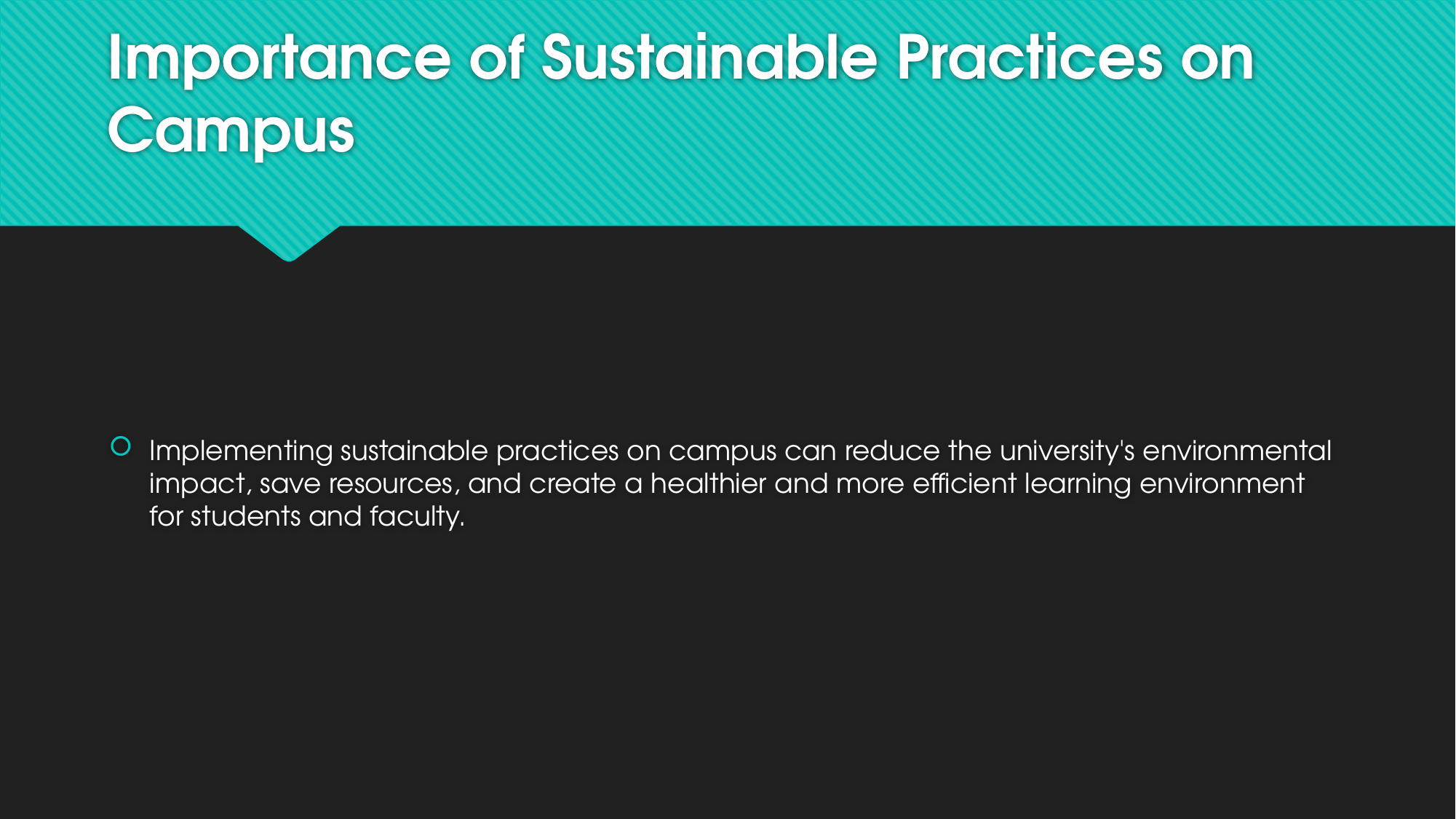

# Importance of Sustainable Practices on Campus
Implementing sustainable practices on campus can reduce the university's environmental impact, save resources, and create a healthier and more efficient learning environment for students and faculty.